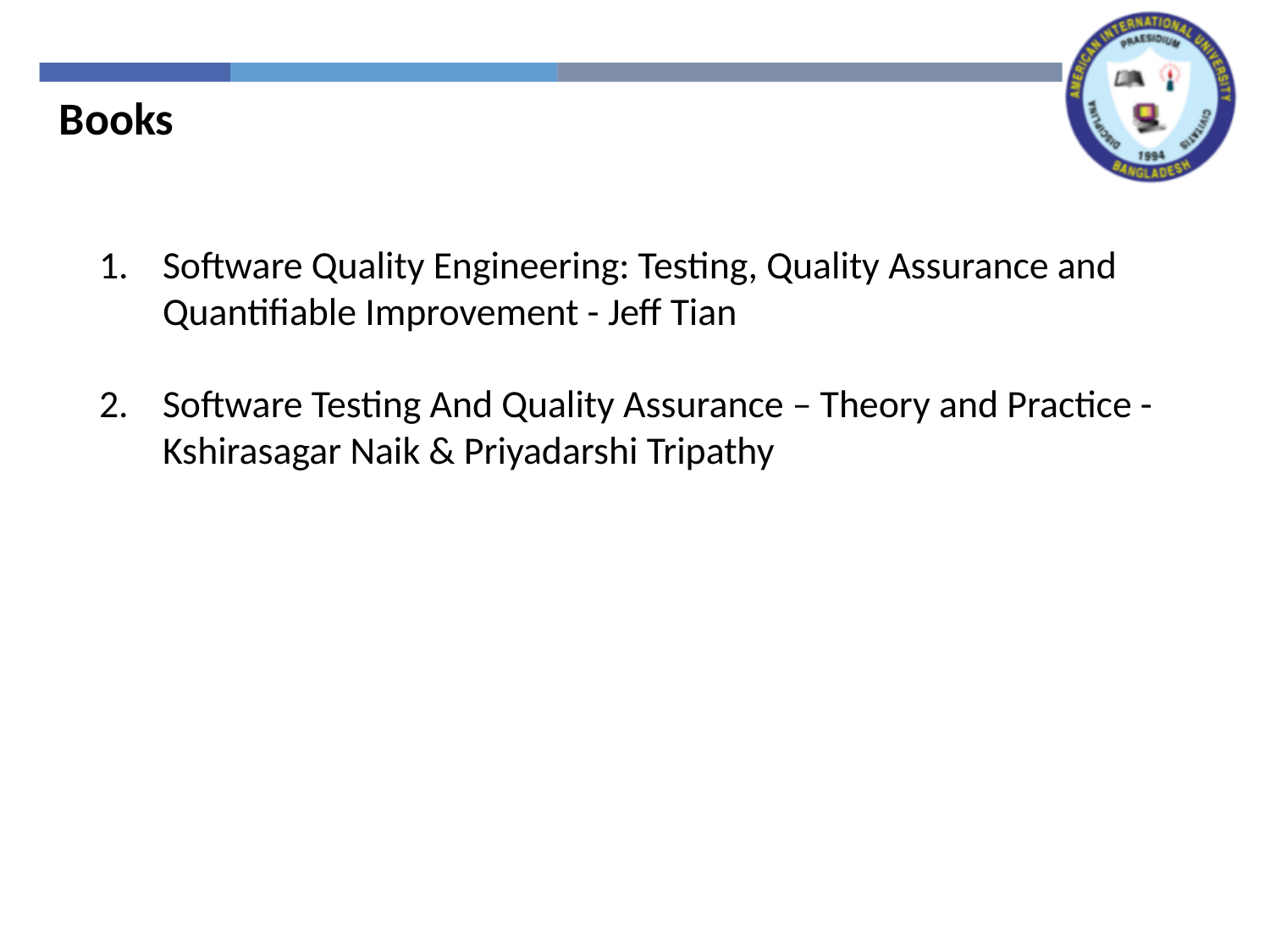

Books
Software Quality Engineering: Testing, Quality Assurance and Quantifiable Improvement - Jeff Tian

Software Testing And Quality Assurance – Theory and Practice - Kshirasagar Naik & Priyadarshi Tripathy